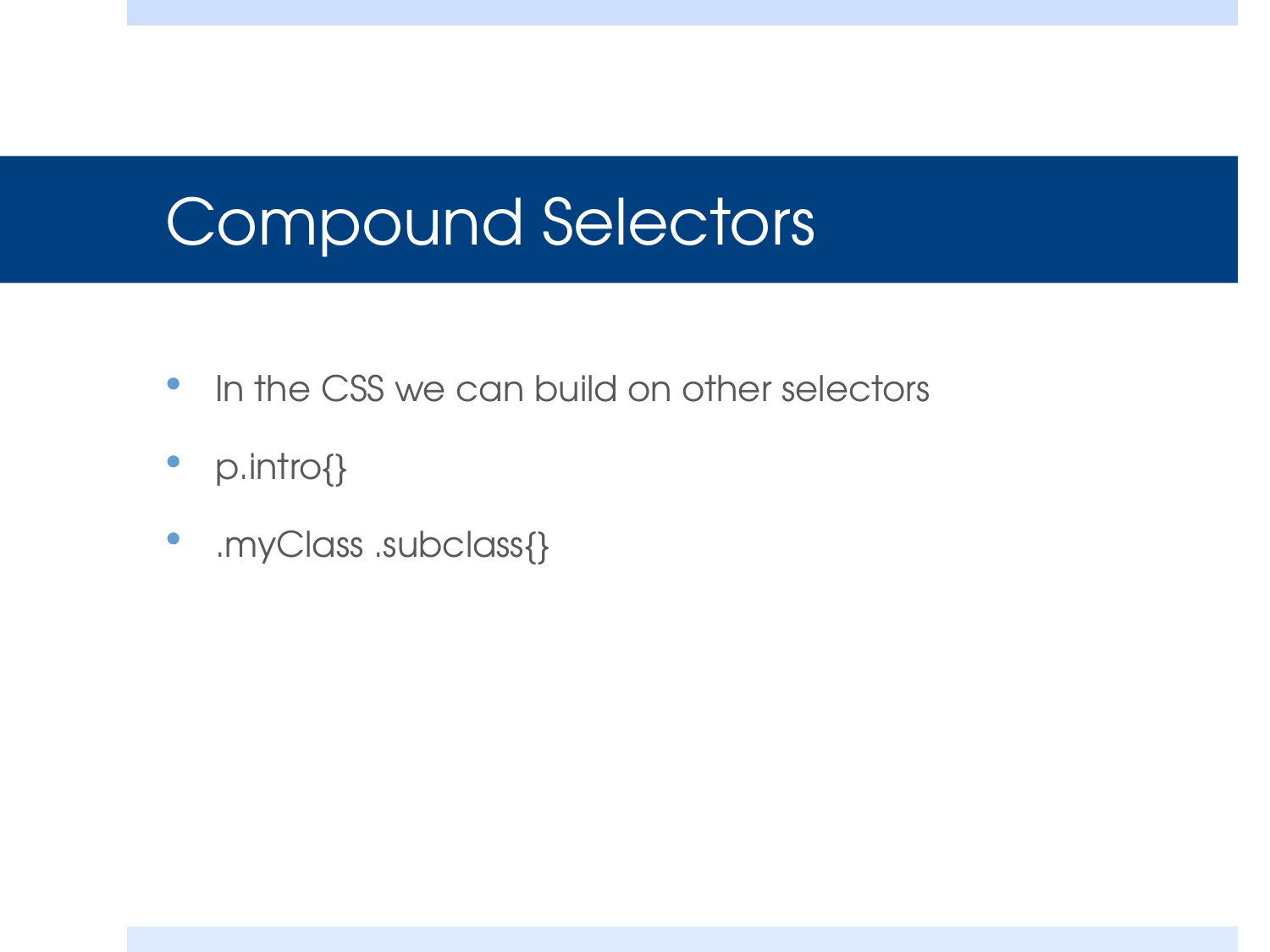

# Compound Selectors
In the CSS we can build on other selectors
p.intro{}
.myClass .subclass{}